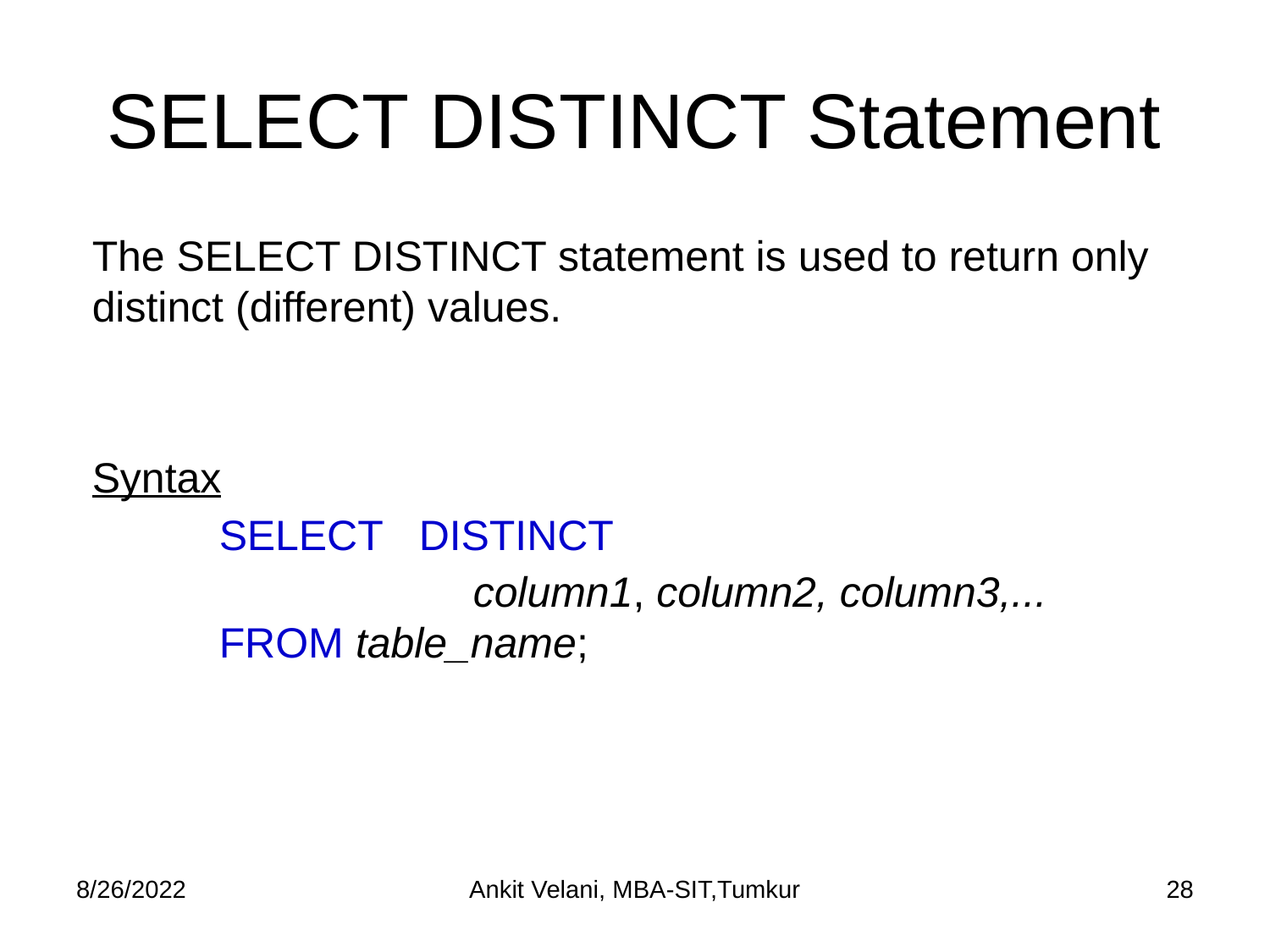

# SELECT DISTINCT Statement
The SELECT DISTINCT statement is used to return only distinct (different) values.

Syntax
	SELECT   DISTINCT
			column1, column2, column3,...
	FROM table_name;

8/26/2022
Ankit Velani, MBA-SIT,Tumkur
28